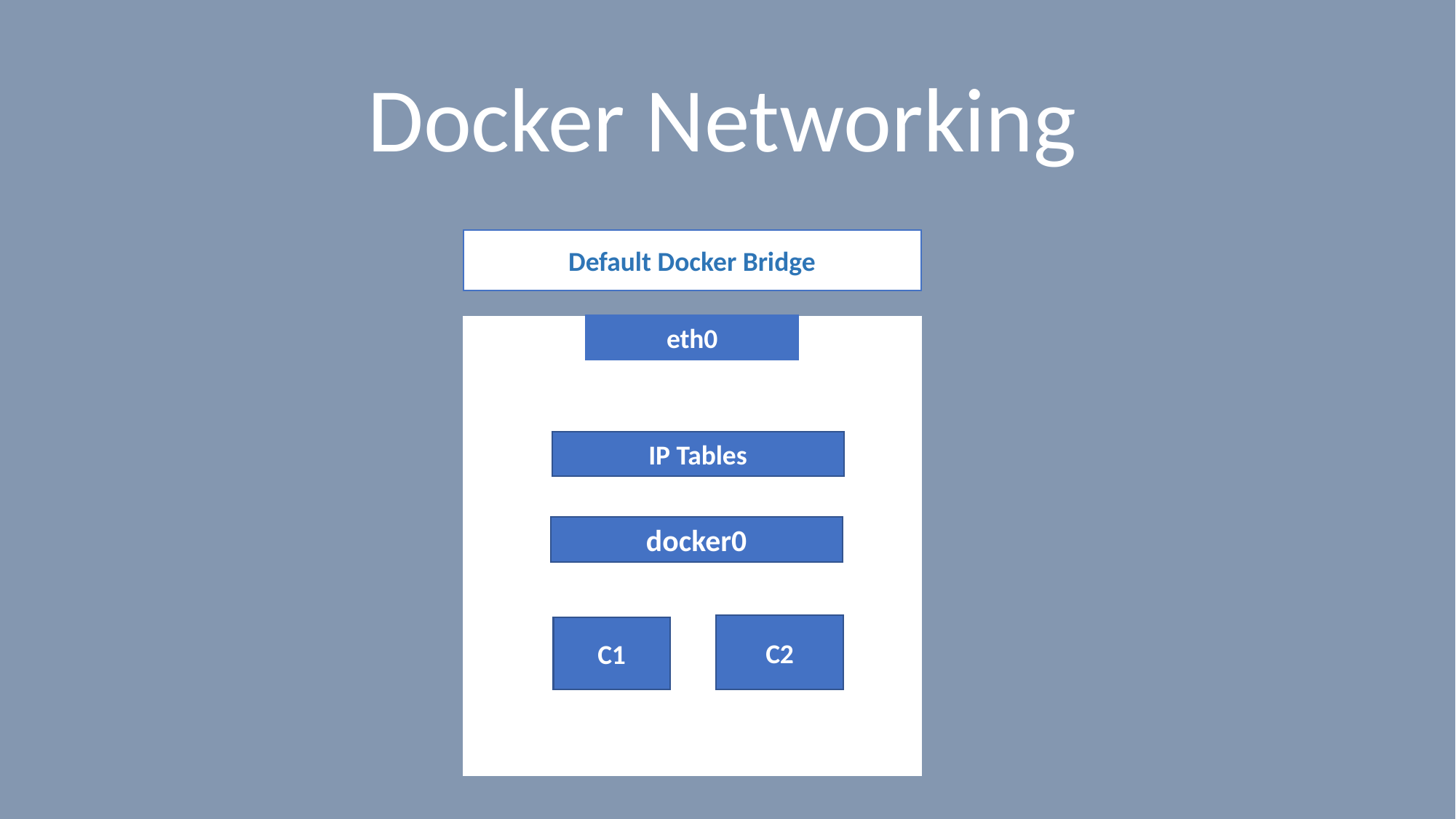

# Docker Networking
 Default Docker Bridge
eth0

IP Tables
docker0
C2
C1